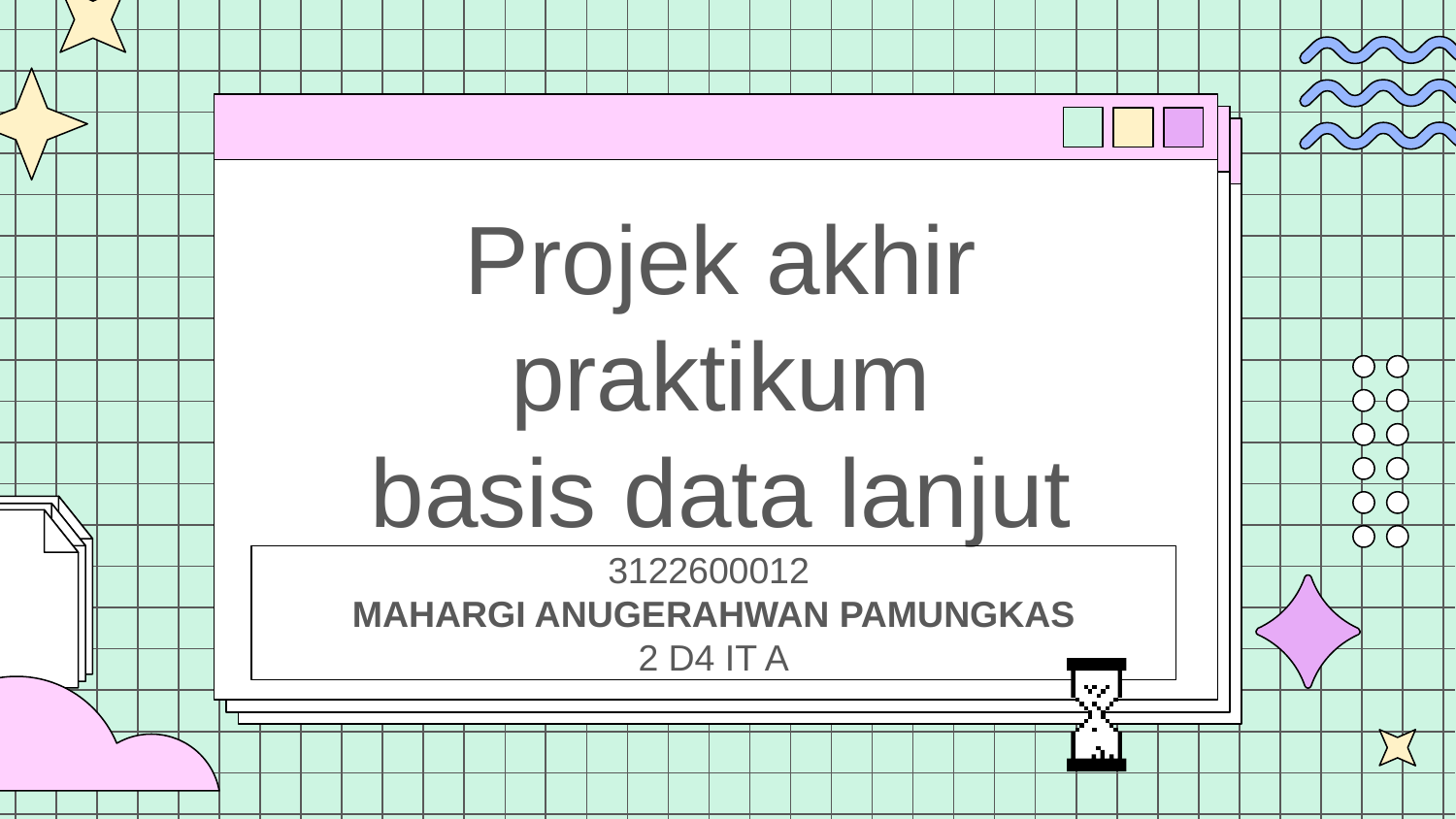

# Projek akhir praktikum basis data lanjut
3122600012
MAHARGI ANUGERAHWAN PAMUNGKAS
2 D4 IT A